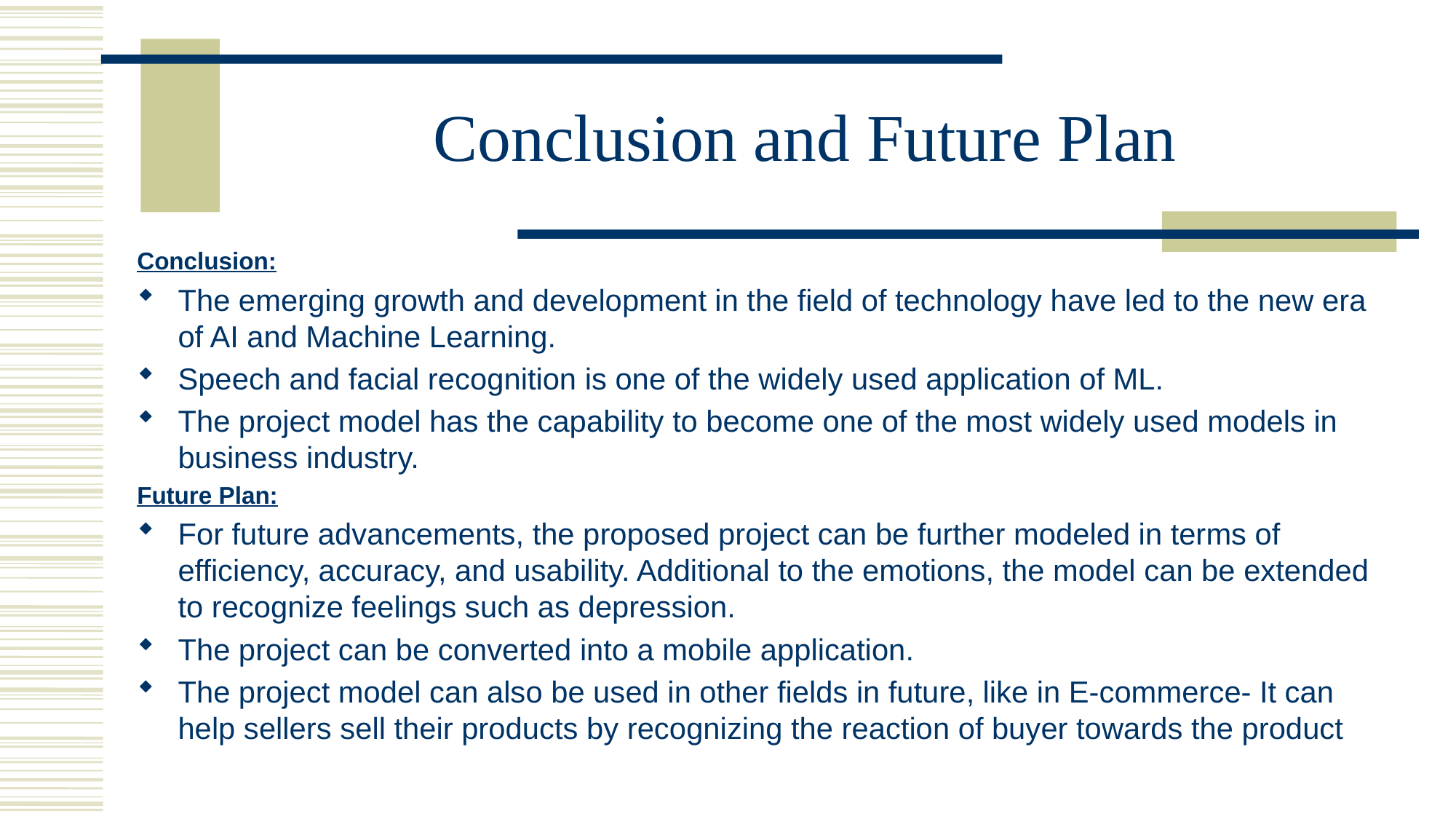

# Conclusion and Future Plan
Conclusion:
The emerging growth and development in the field of technology have led to the new era of AI and Machine Learning.
Speech and facial recognition is one of the widely used application of ML.
The project model has the capability to become one of the most widely used models in business industry.
Future Plan:
For future advancements, the proposed project can be further modeled in terms of efficiency, accuracy, and usability. Additional to the emotions, the model can be extended to recognize feelings such as depression.
The project can be converted into a mobile application.
The project model can also be used in other fields in future, like in E-commerce- It can help sellers sell their products by recognizing the reaction of buyer towards the product